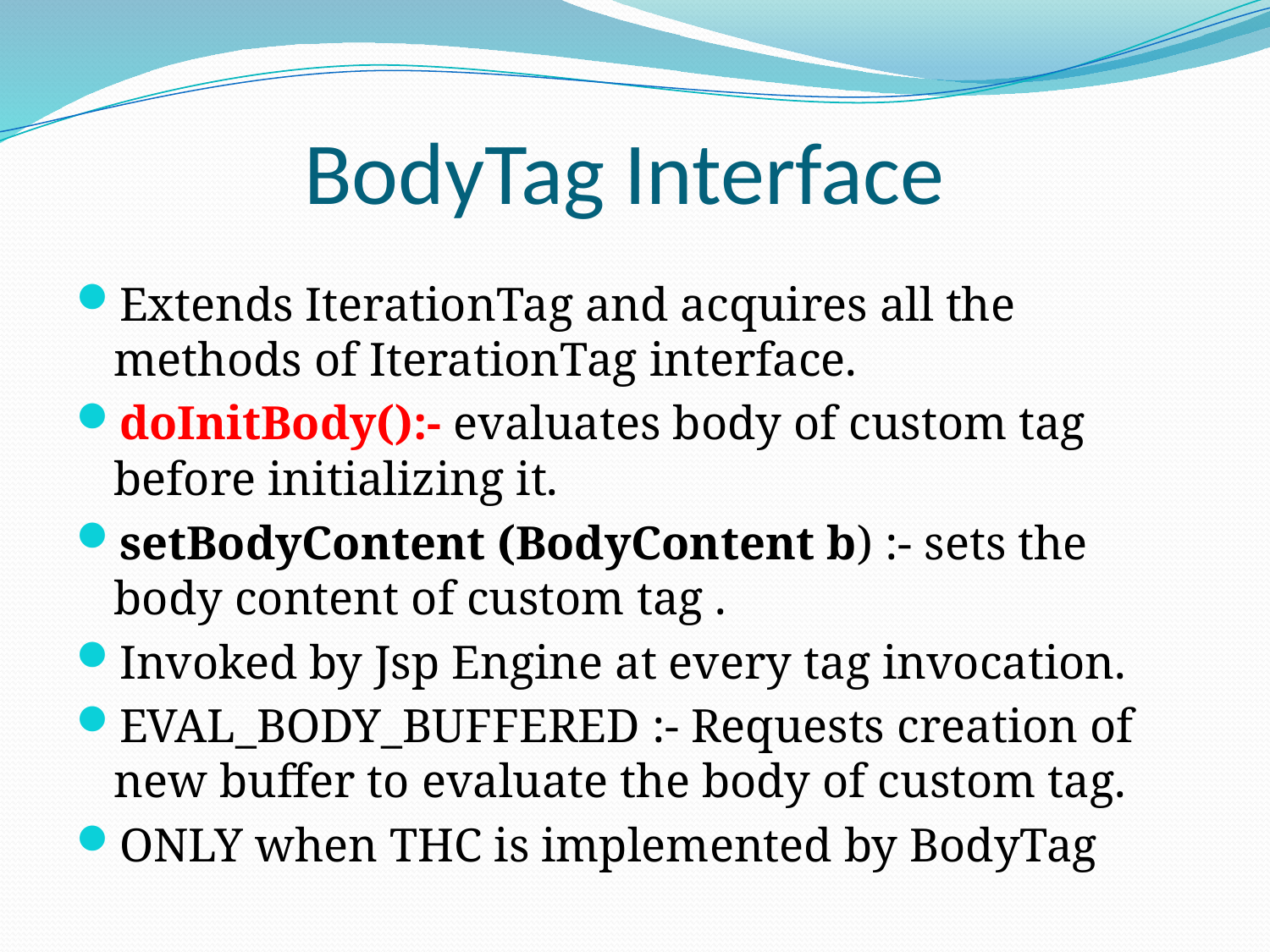

# BodyTag Interface
Extends IterationTag and acquires all the methods of IterationTag interface.
doInitBody():- evaluates body of custom tag before initializing it.
setBodyContent (BodyContent b) :- sets the body content of custom tag .
Invoked by Jsp Engine at every tag invocation.
EVAL_BODY_BUFFERED :- Requests creation of new buffer to evaluate the body of custom tag.
ONLY when THC is implemented by BodyTag